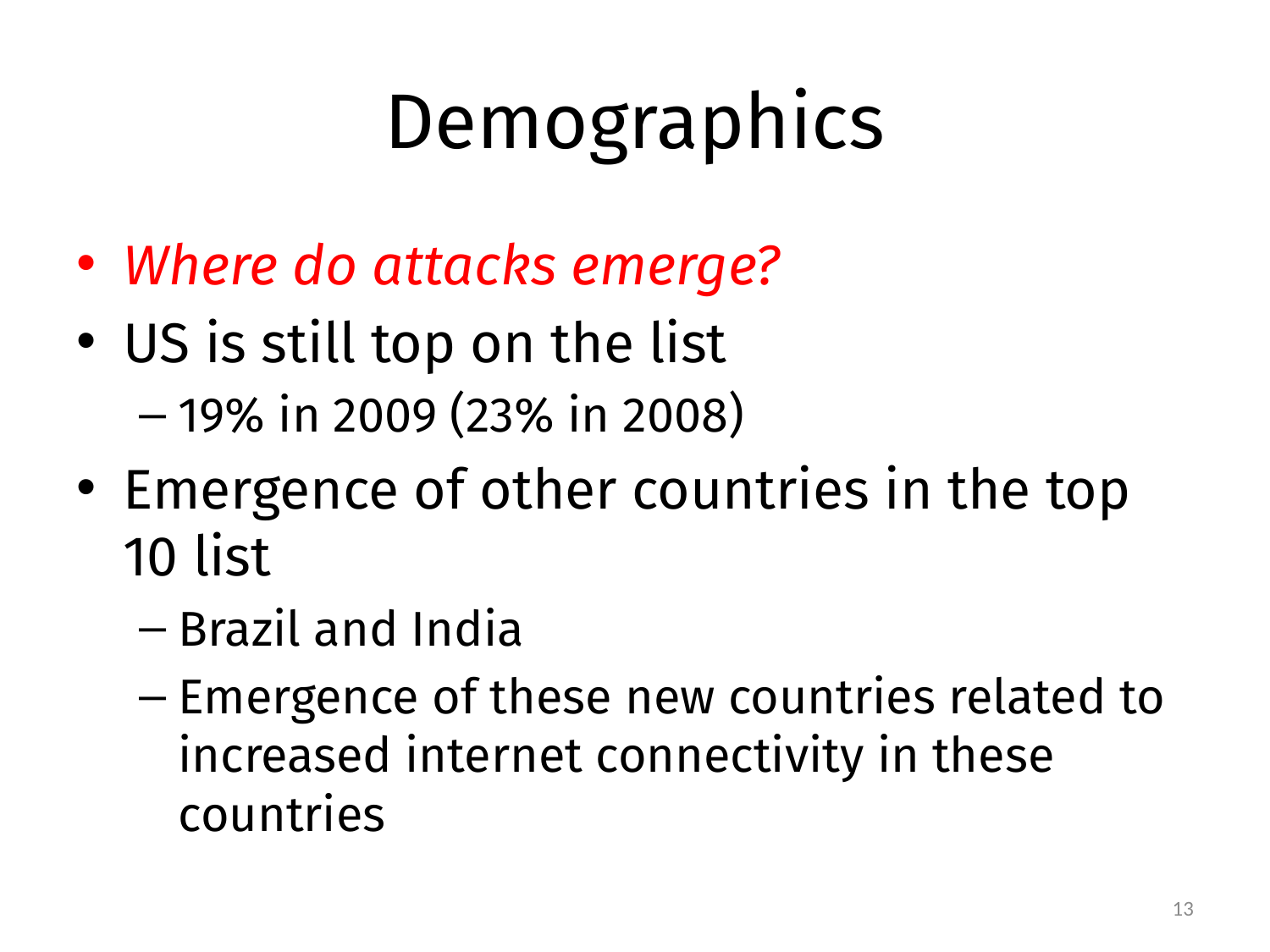

# Demographics
Where do attacks emerge?
US is still top on the list
19% in 2009 (23% in 2008)
Emergence of other countries in the top 10 list
Brazil and India
Emergence of these new countries related to increased internet connectivity in these countries
13